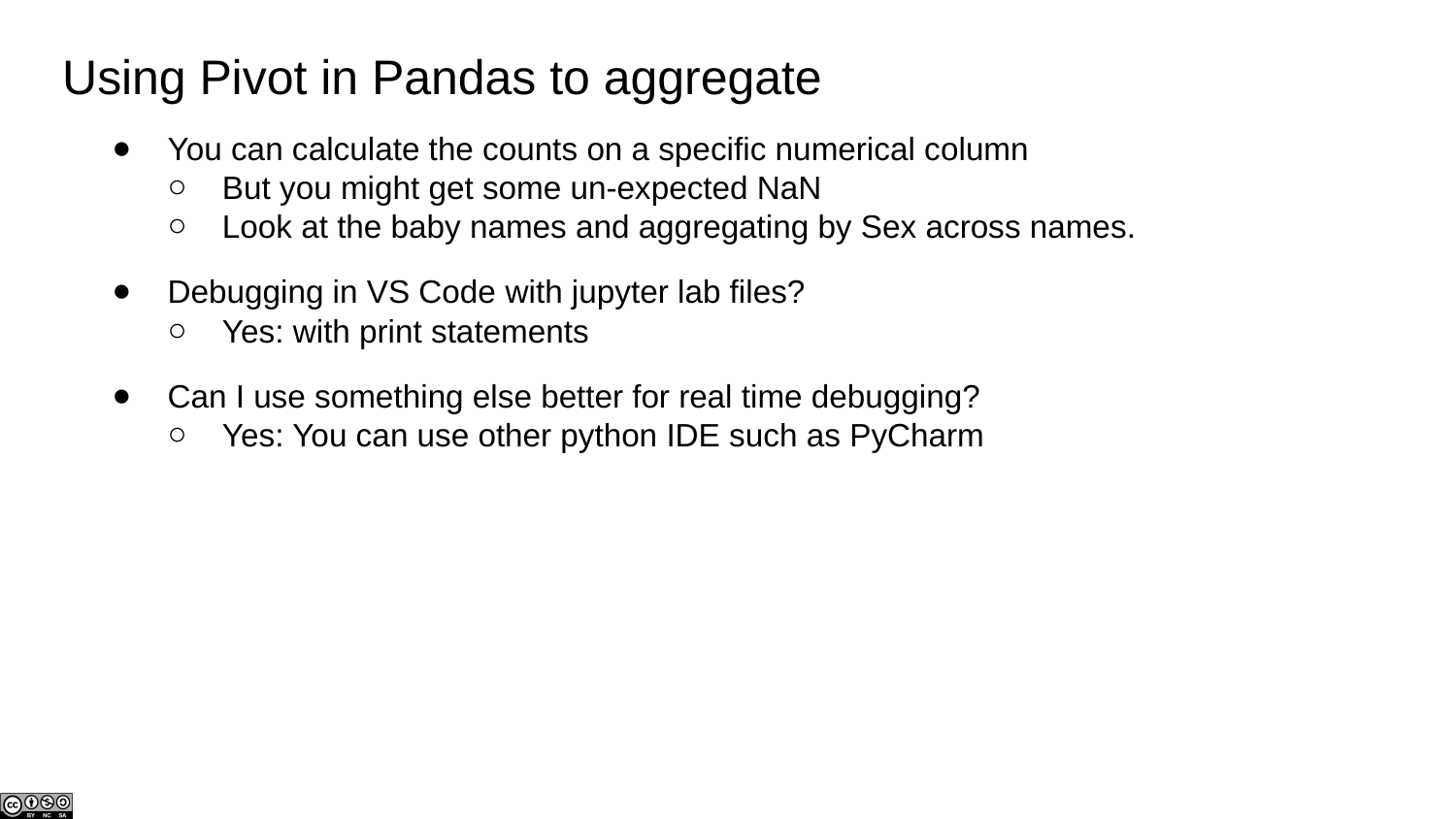

# Using Pivot in Pandas to aggregate
You can calculate the counts on a specific numerical column
But you might get some un-expected NaN
Look at the baby names and aggregating by Sex across names.
Debugging in VS Code with jupyter lab files?
Yes: with print statements
Can I use something else better for real time debugging?
Yes: You can use other python IDE such as PyCharm